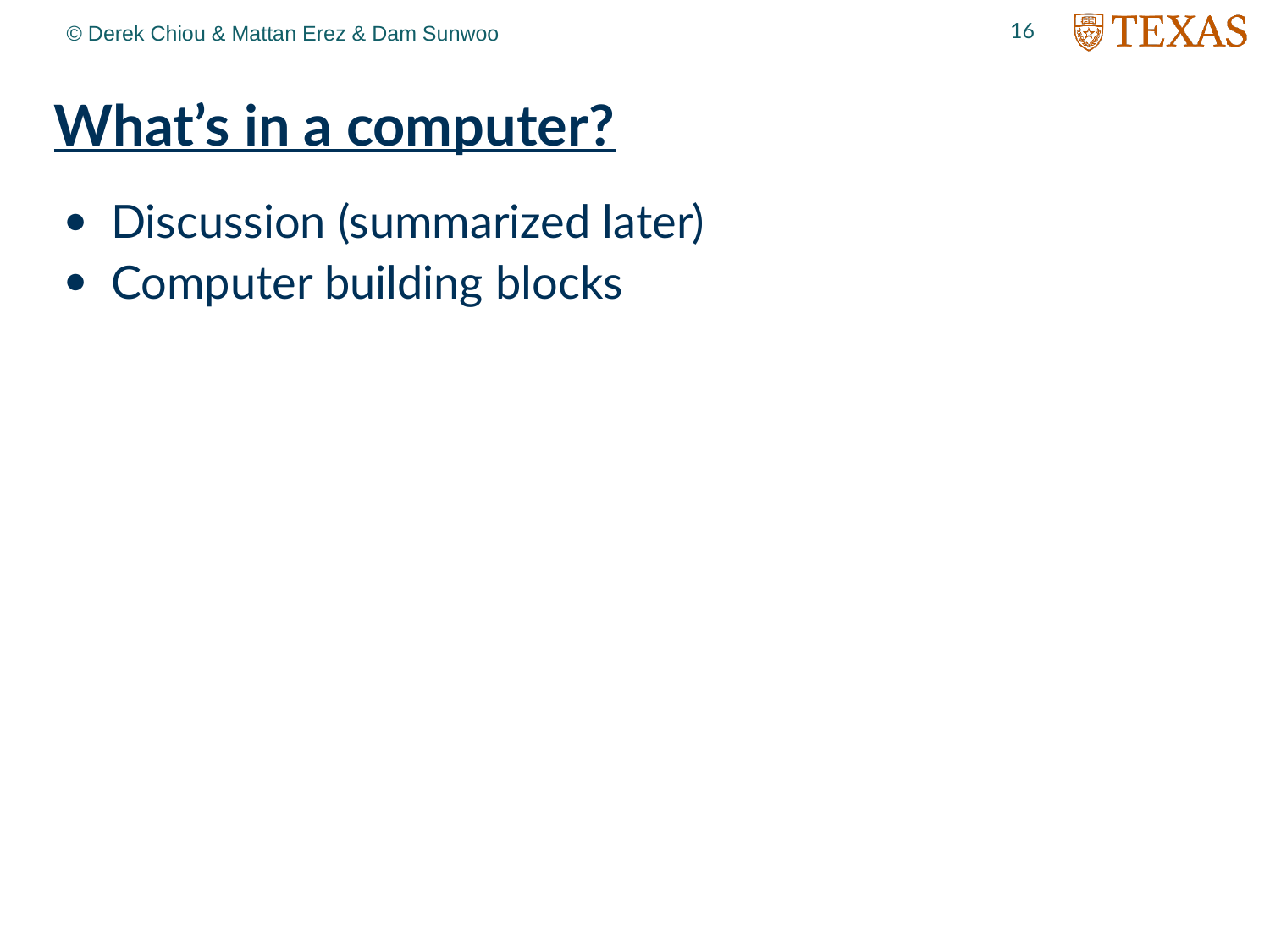

16
© Derek Chiou & Mattan Erez & Dam Sunwoo
# What’s in a computer?
Discussion (summarized later)
Computer building blocks